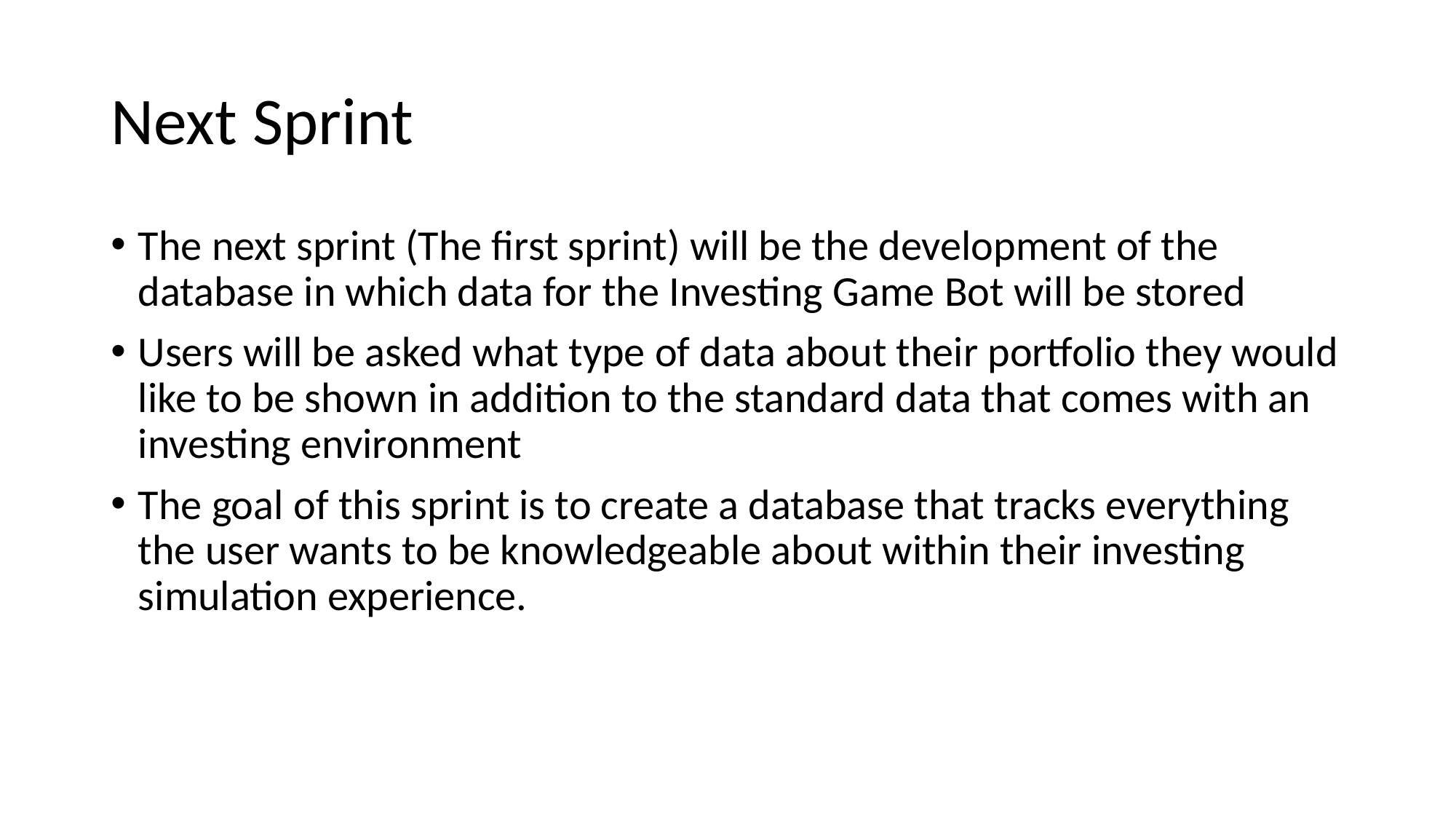

# Next Sprint
The next sprint (The first sprint) will be the development of the database in which data for the Investing Game Bot will be stored
Users will be asked what type of data about their portfolio they would like to be shown in addition to the standard data that comes with an investing environment
The goal of this sprint is to create a database that tracks everything the user wants to be knowledgeable about within their investing simulation experience.